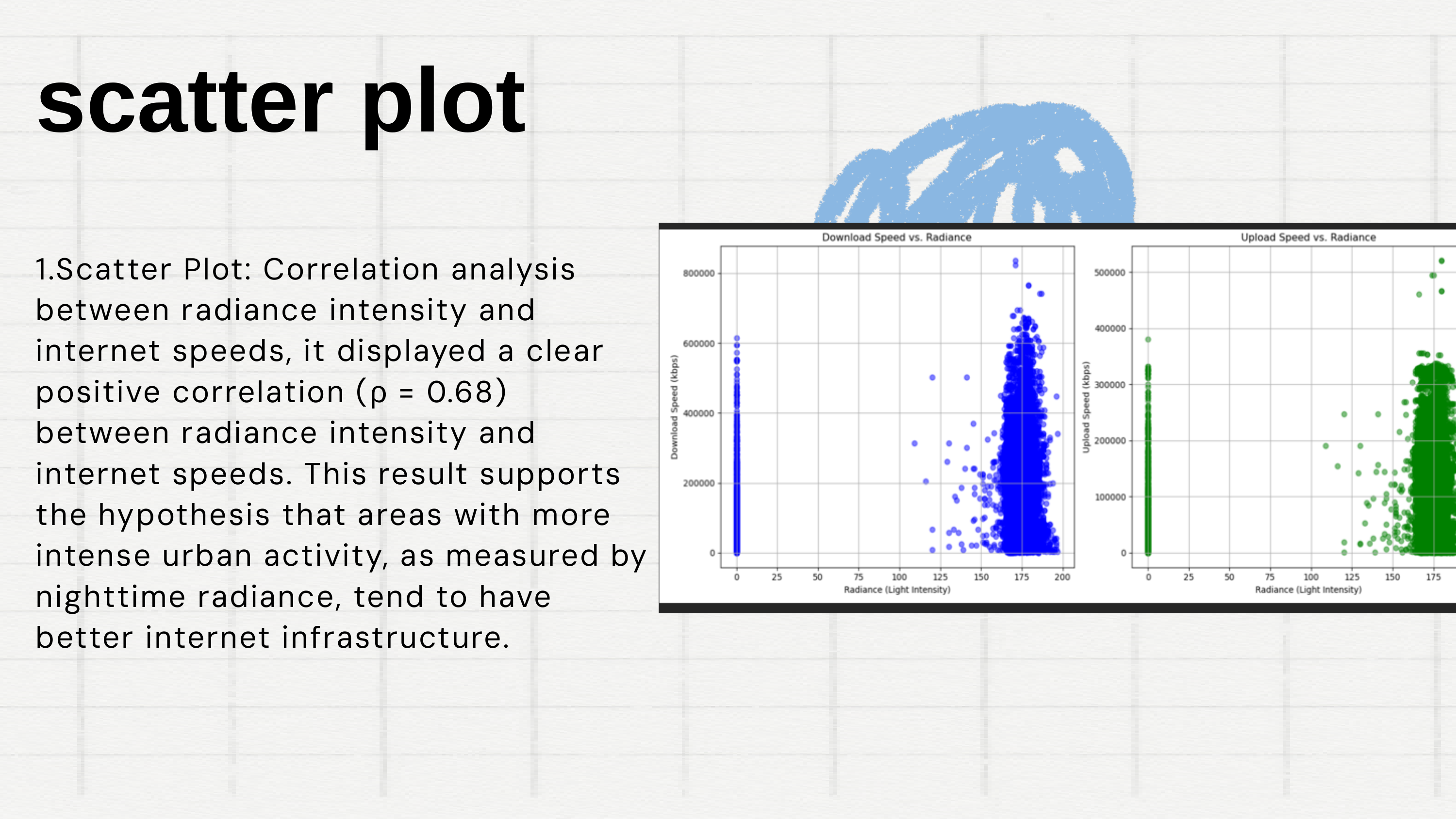

scatter plot

1.Scatter Plot: Correlation analysis between radiance intensity and internet speeds, it displayed a clear positive correlation (ρ = 0.68) between radiance intensity and internet speeds. This result supports the hypothesis that areas with more intense urban activity, as measured by nighttime radiance, tend to have better internet infrastructure.